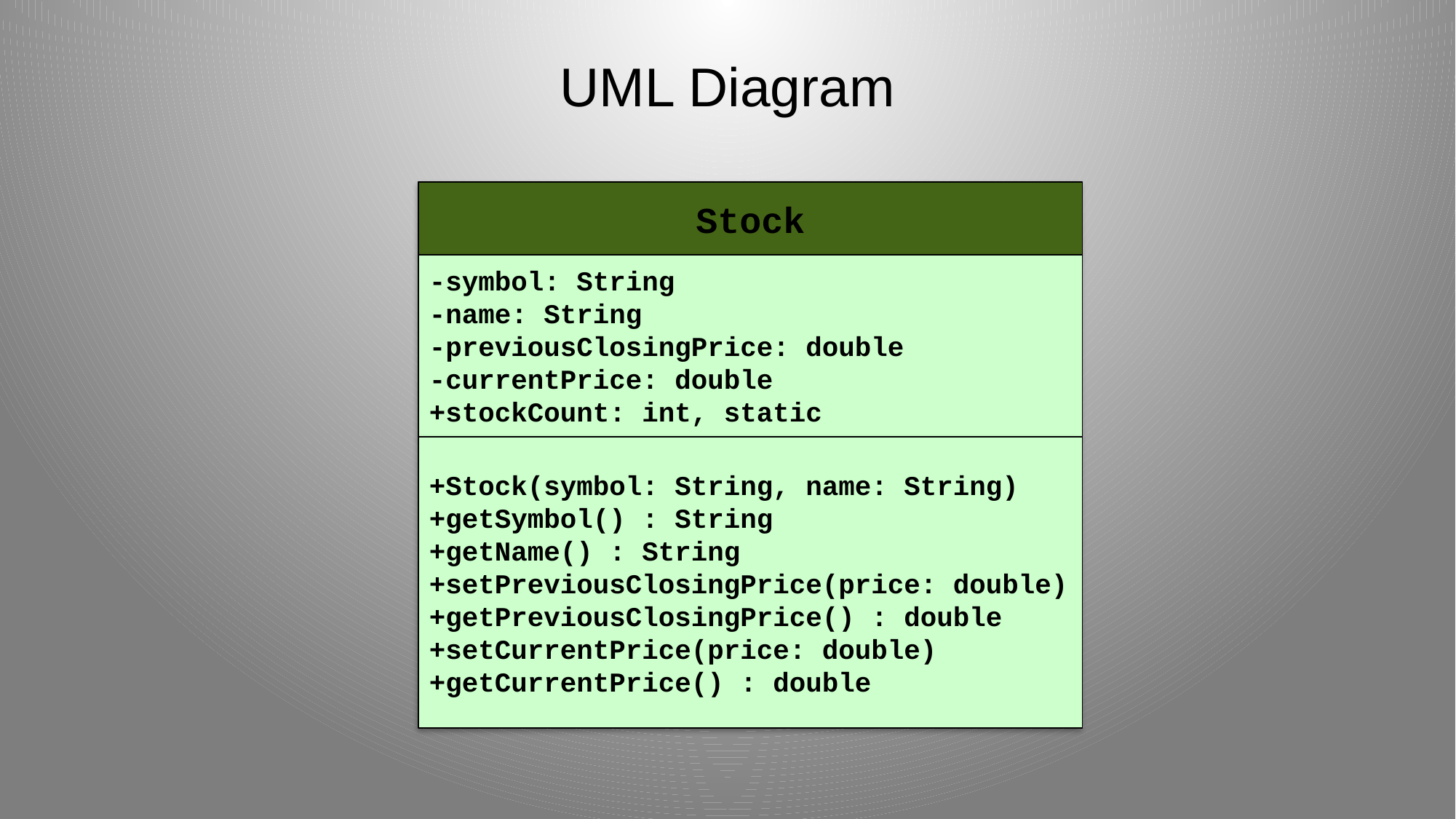

# UML Diagram
Stock
-symbol: String
-name: String
-previousClosingPrice: double
-currentPrice: double
+stockCount: int, static
+Stock(symbol: String, name: String)
+getSymbol() : String
+getName() : String
+setPreviousClosingPrice(price: double)
+getPreviousClosingPrice() : double
+setCurrentPrice(price: double)
+getCurrentPrice() : double